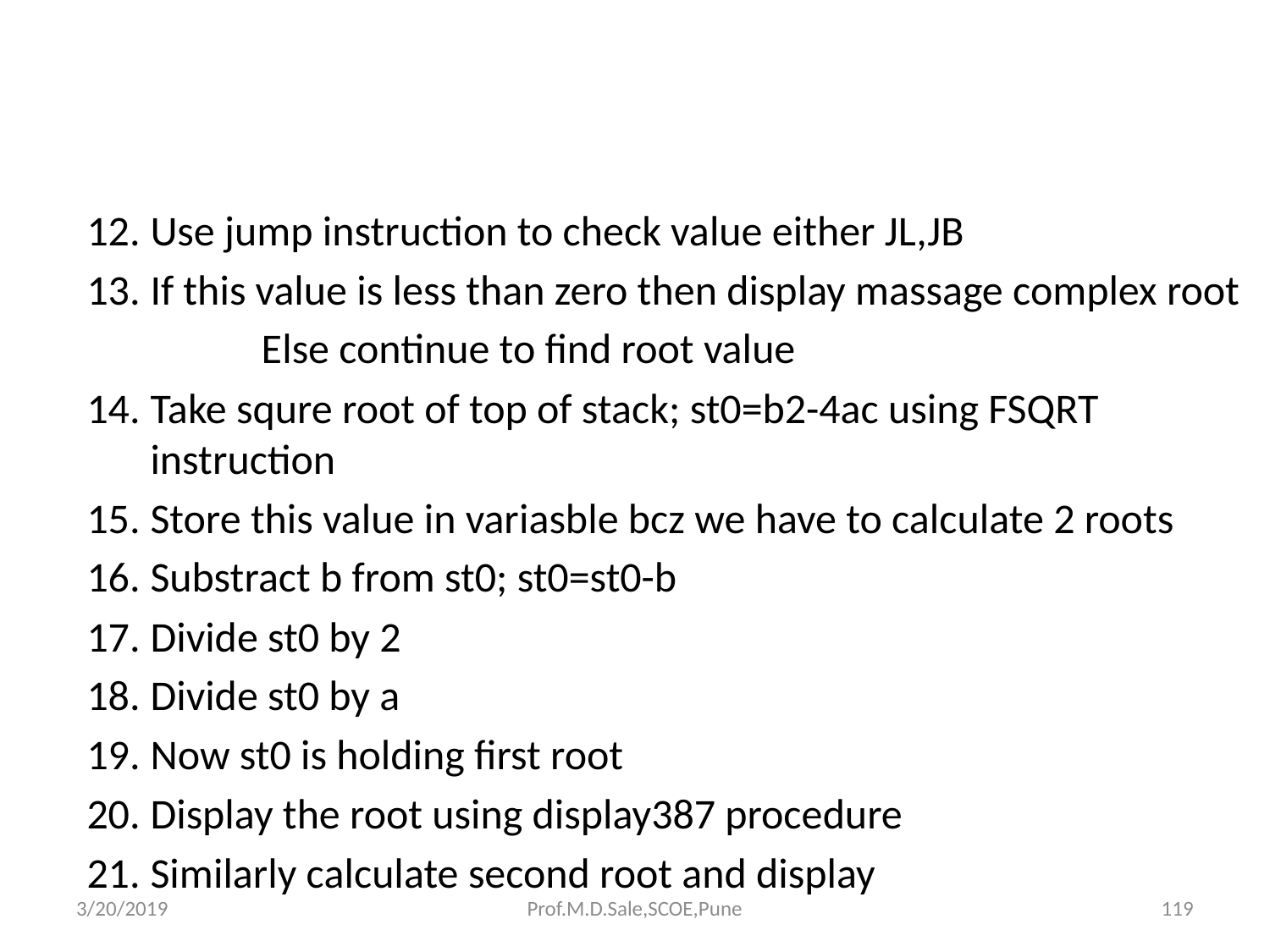

#

Use jump instruction to check value either JL,JB
If this value is less than zero then display massage complex root
		Else continue to find root value
Take squre root of top of stack; st0=b2-4ac using FSQRT instruction
Store this value in variasble bcz we have to calculate 2 roots
Substract b from st0; st0=st0-b
Divide st0 by 2
Divide st0 by a
Now st0 is holding first root
Display the root using display387 procedure
Similarly calculate second root and display

3/20/2019
Prof.M.D.Sale,SCOE,Pune
119